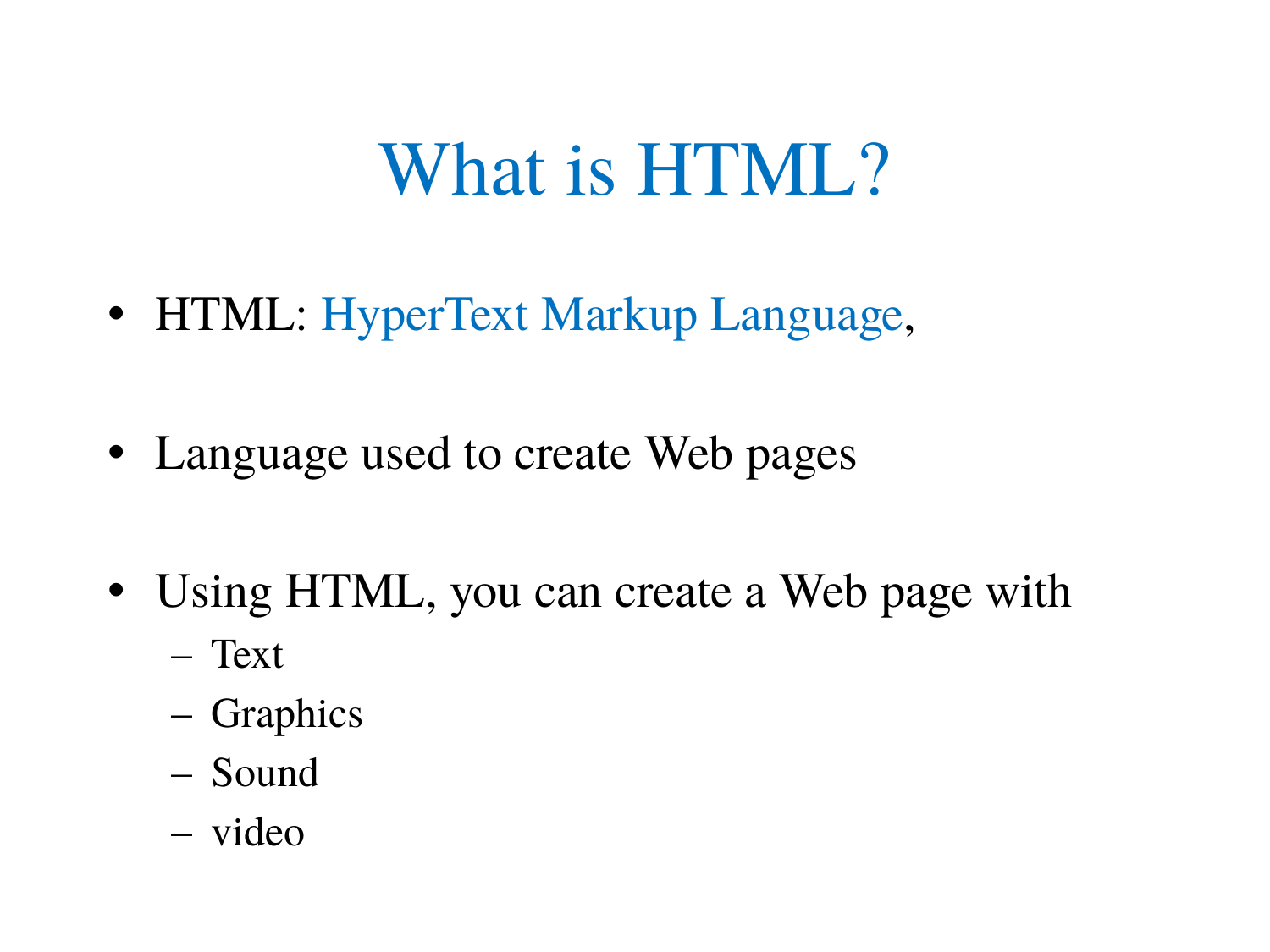

# What is HTML?
HTML: HyperText Markup Language,

Language used to create Web pages

Using HTML, you can create a Web page with
Text
Graphics
Sound
video